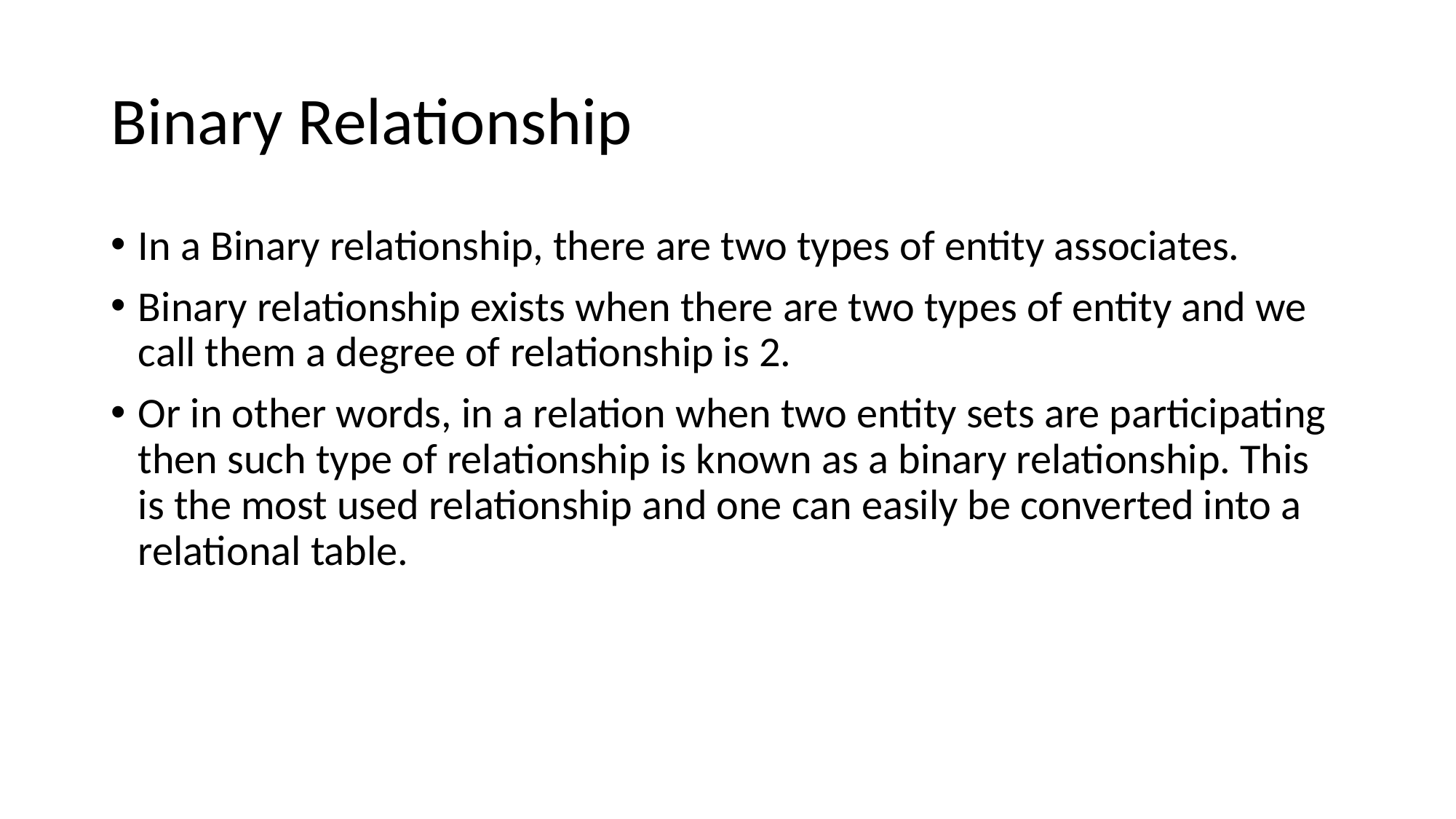

# Binary Relationship
In a Binary relationship, there are two types of entity associates.
Binary relationship exists when there are two types of entity and we call them a degree of relationship is 2.
Or in other words, in a relation when two entity sets are participating then such type of relationship is known as a binary relationship. This is the most used relationship and one can easily be converted into a relational table.